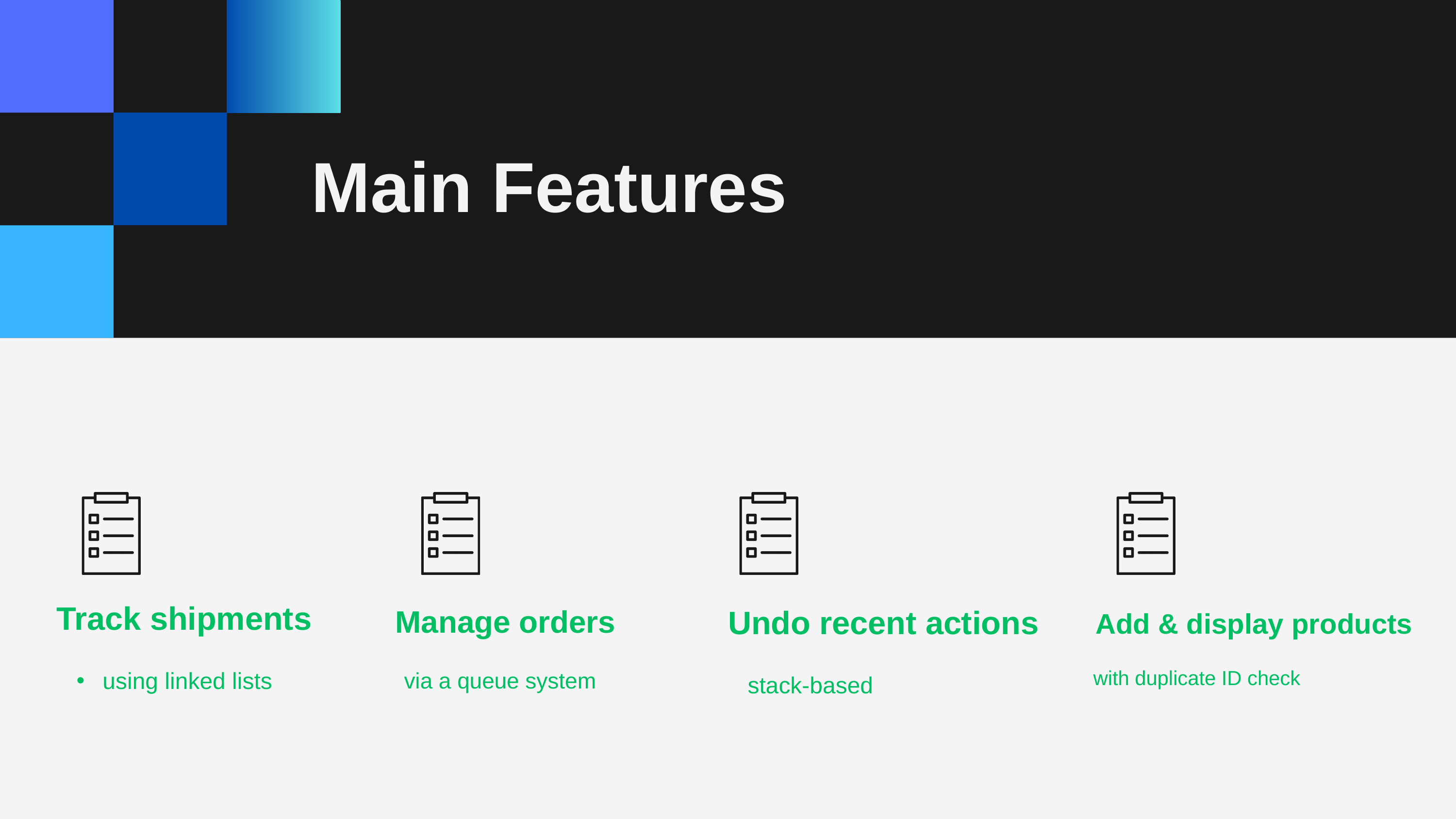

Main Features

Track shipments
 using linked lists
Undo recent actions
stack-based
Manage orders
 via a queue system
 Add & display products
 with duplicate ID check